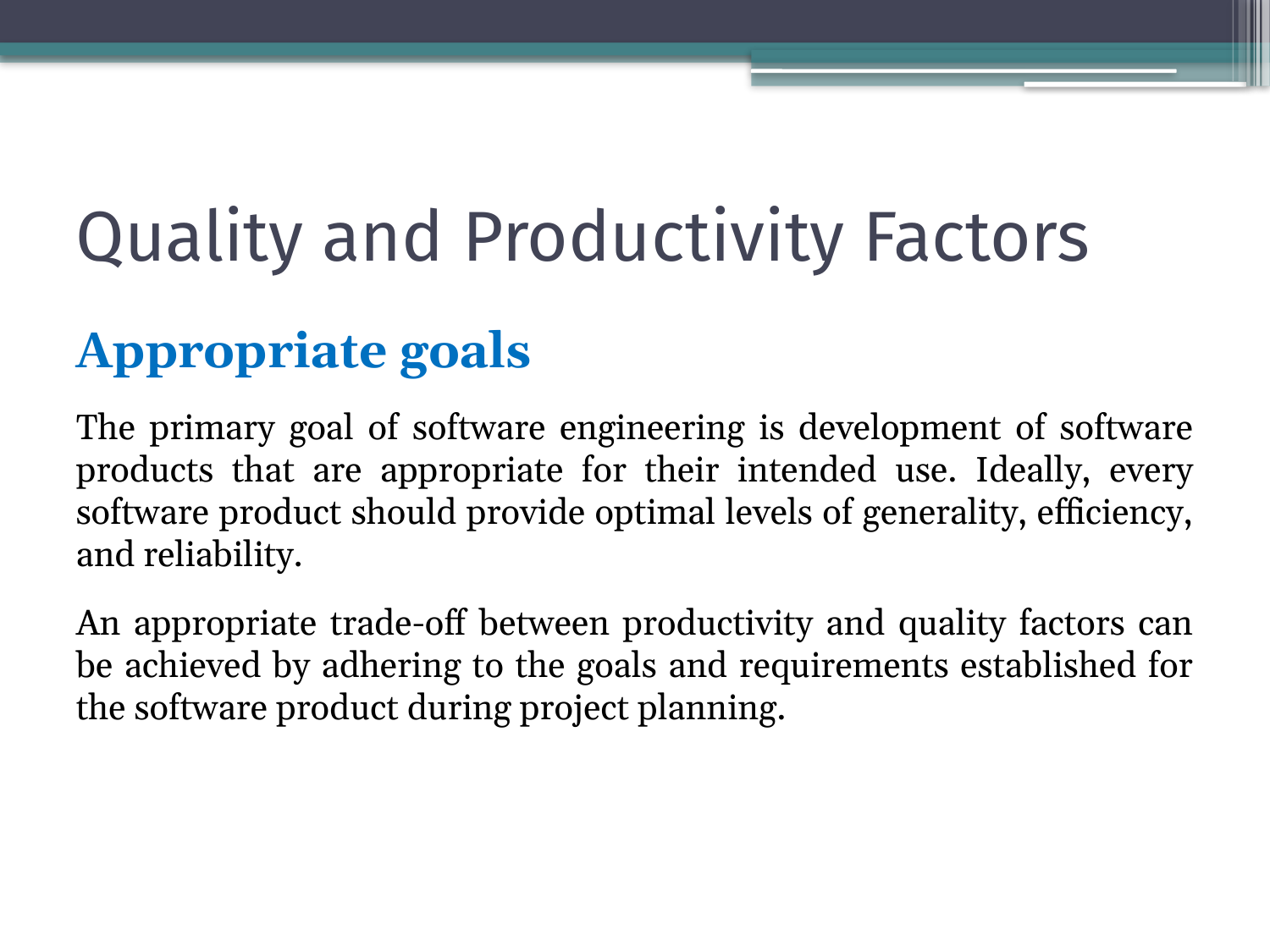

# Quality and Productivity Factors
Appropriate goals
The primary goal of software engineering is development of software products that are appropriate for their intended use. Ideally, every software product should provide optimal levels of generality, efficiency, and reliability.
An appropriate trade-off between productivity and quality factors can be achieved by adhering to the goals and requirements established for the software product during project planning.